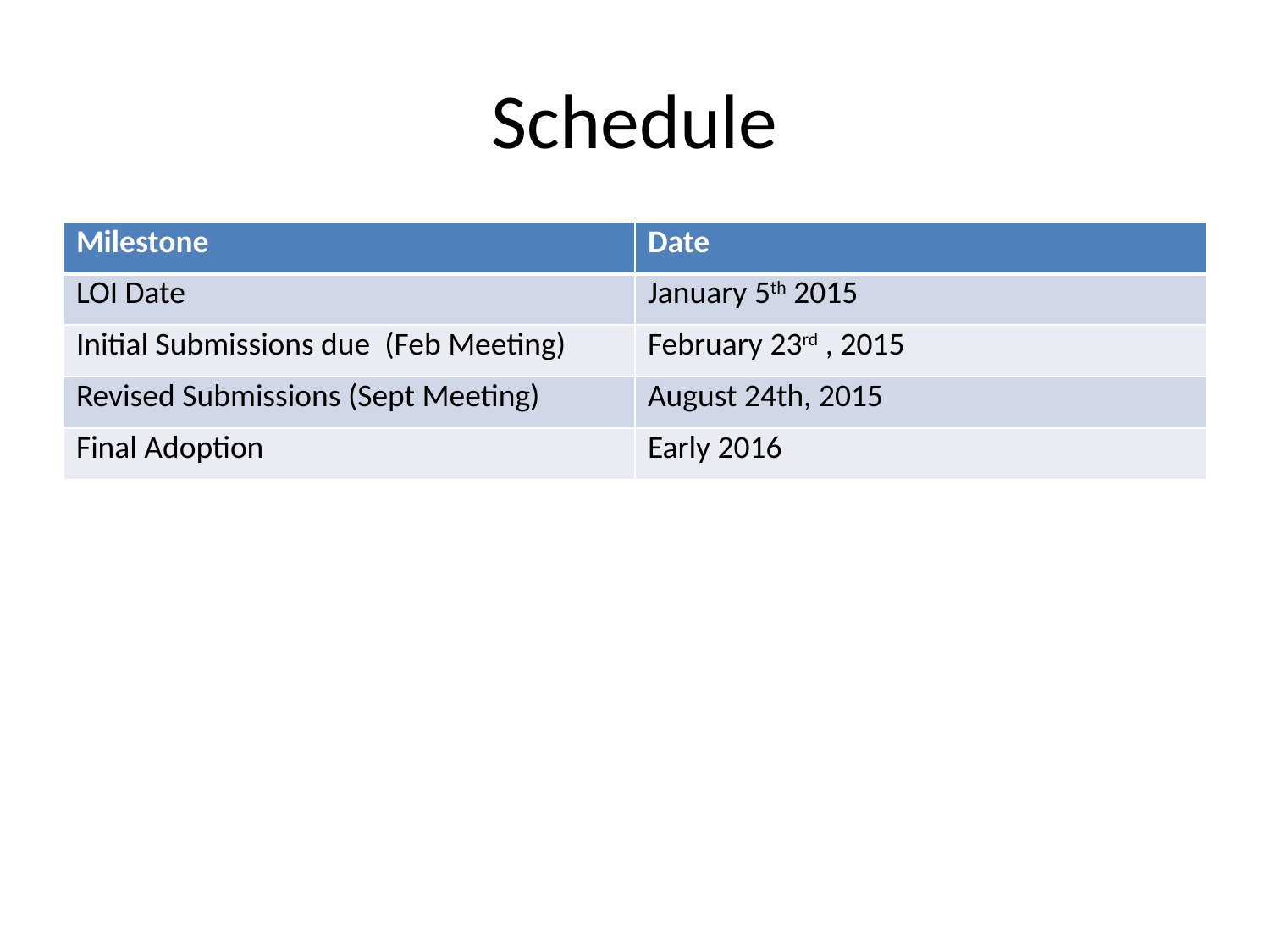

# Schedule
| Milestone | Date |
| --- | --- |
| LOI Date | January 5th 2015 |
| Initial Submissions due (Feb Meeting) | February 23rd , 2015 |
| Revised Submissions (Sept Meeting) | August 24th, 2015 |
| Final Adoption | Early 2016 |